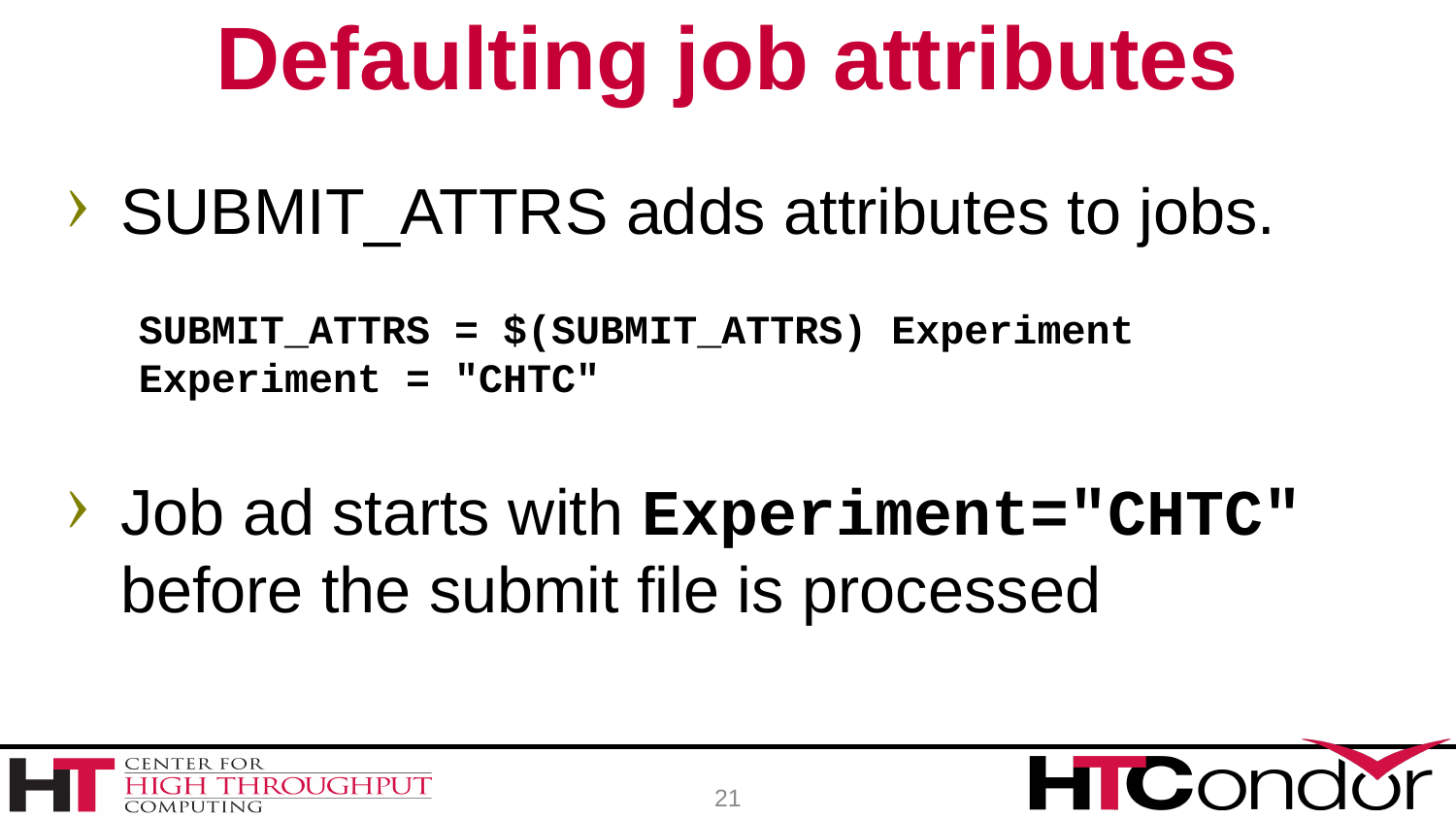

# Defaulting job attributes
SUBMIT_ATTRS adds attributes to jobs.
SUBMIT_ATTRS = $(SUBMIT_ATTRS) Experiment
Experiment = "CHTC"

Job ad starts with Experiment="CHTC" before the submit file is processed
21